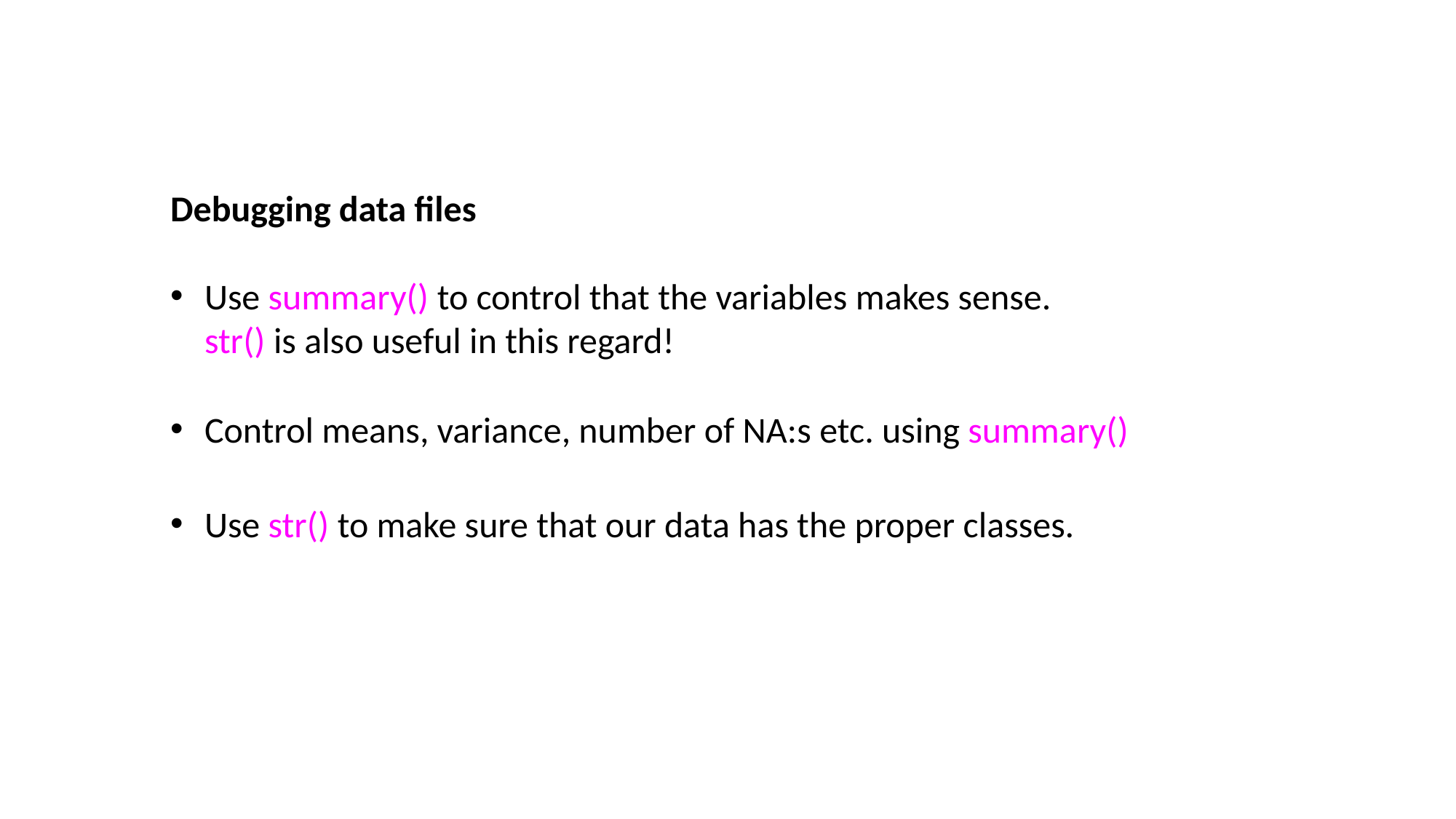

Debugging data files

Use summary() to control that the variables makes sense.
str() is also useful in this regard!

Control means, variance, number of NA:s etc. using summary()

Use str() to make sure that our data has the proper classes.